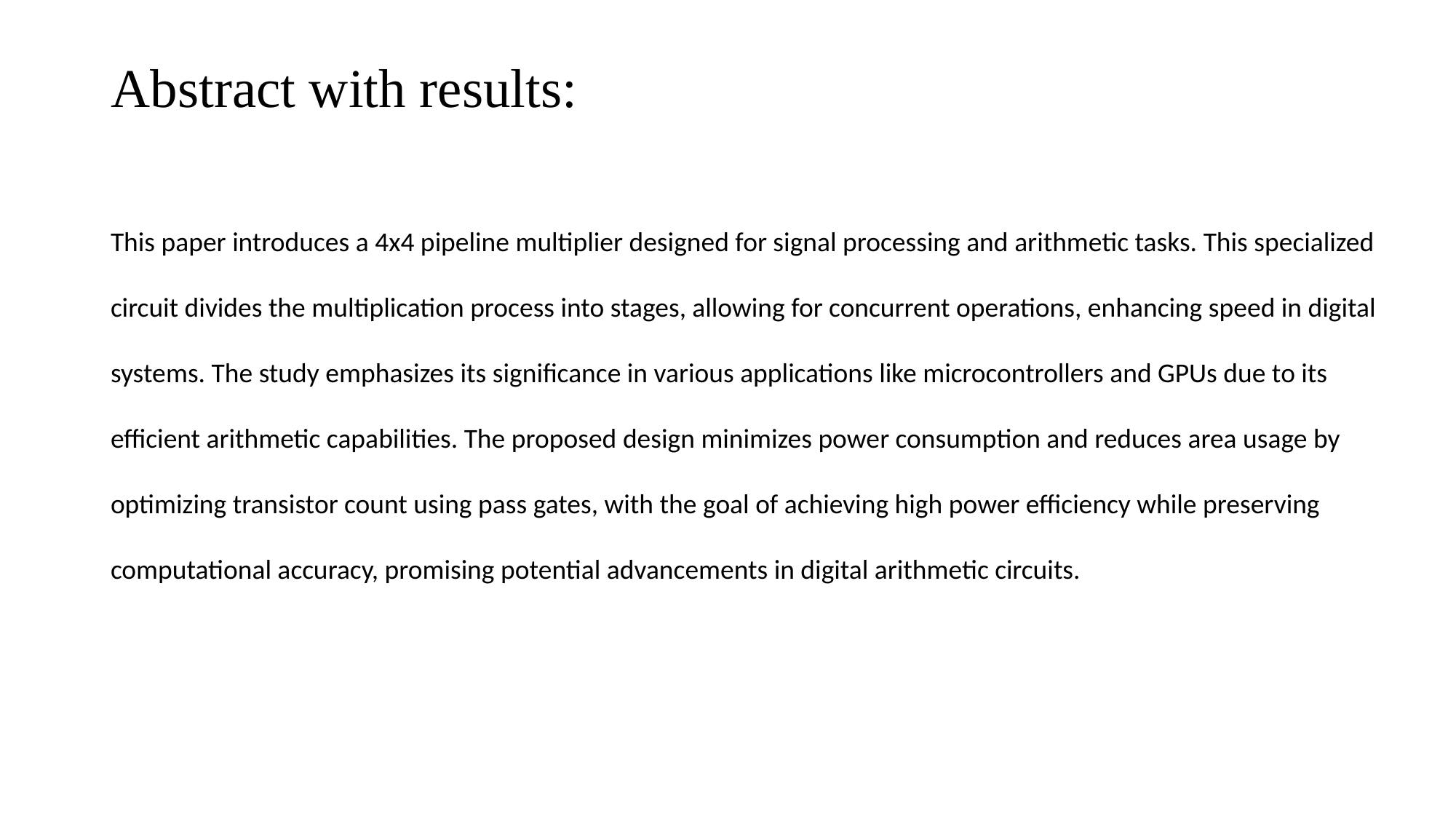

# Abstract with results:
This paper introduces a 4x4 pipeline multiplier designed for signal processing and arithmetic tasks. This specialized circuit divides the multiplication process into stages, allowing for concurrent operations, enhancing speed in digital systems. The study emphasizes its significance in various applications like microcontrollers and GPUs due to its efficient arithmetic capabilities. The proposed design minimizes power consumption and reduces area usage by optimizing transistor count using pass gates, with the goal of achieving high power efficiency while preserving computational accuracy, promising potential advancements in digital arithmetic circuits.